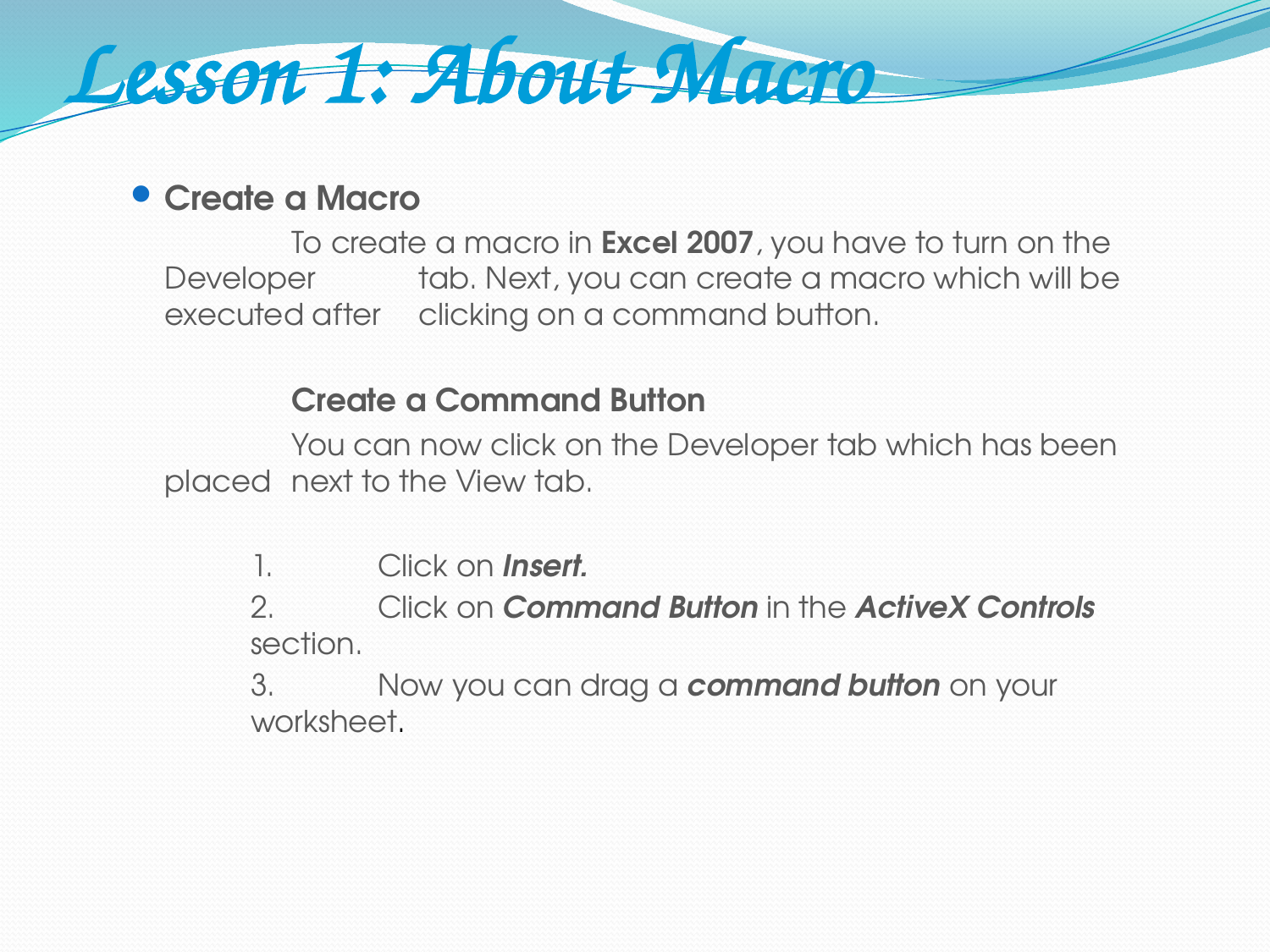

# Lesson 1: About Macro
Create a Macro
		To create a macro in Excel 2007, you have to turn on the Developer 	tab. Next, you can create a macro which will be executed after 	clicking on a command button.

		Create a Command Button
		You can now click on the Developer tab which has been placed 	next to the View tab.

	1.	Click on Insert.
	2.	Click on Command Button in the ActiveX Controls 	section.
	3.	Now you can drag a command button on your 	worksheet.